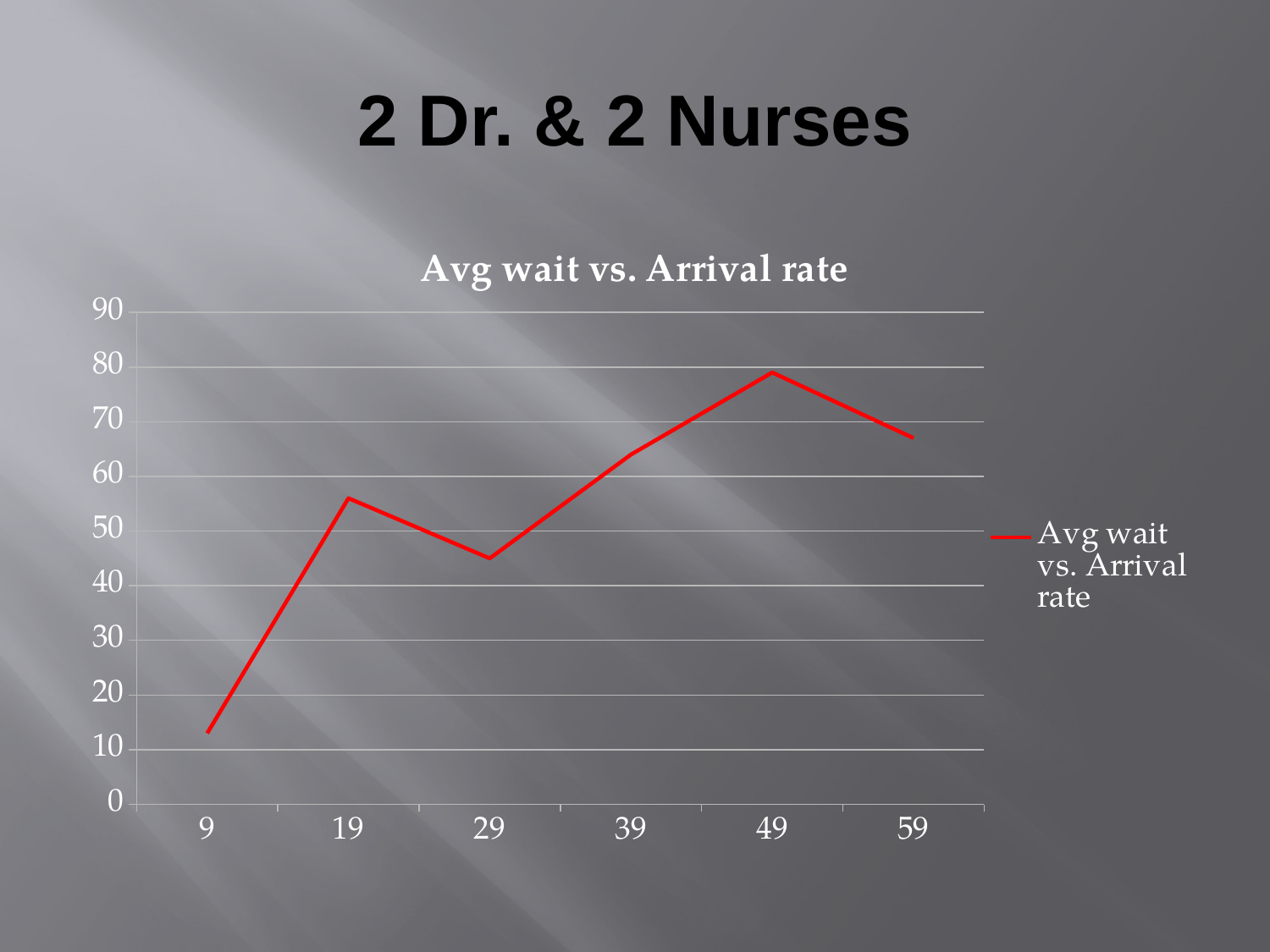

# 2 Dr. & 2 Nurses

### Chart:

| Category | Avg wait vs. Arrival rate |
|---|---|
| 9 | 13.0 |
| 19 | 56.0 |
| 29 | 45.0 |
| 39 | 64.0 |
| 49 | 79.0 |
| 59 | 67.0 |